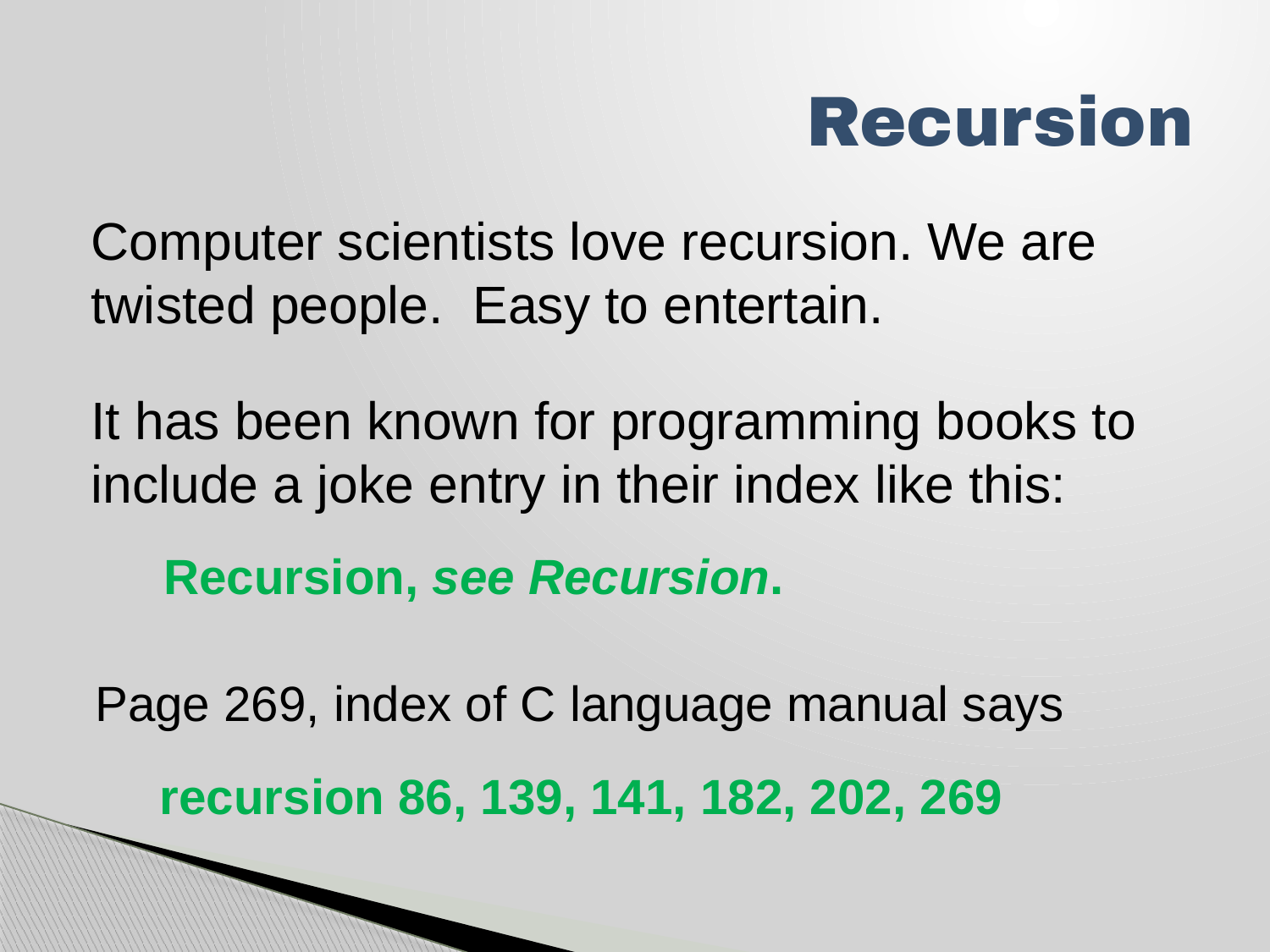

# Recursion
Computer scientists love recursion. We are twisted people.  Easy to entertain.
It has been known for programming books to include a joke entry in their index like this:
Recursion, see Recursion.
Page 269, index of C language manual says
recursion 86, 139, 141, 182, 202, 269